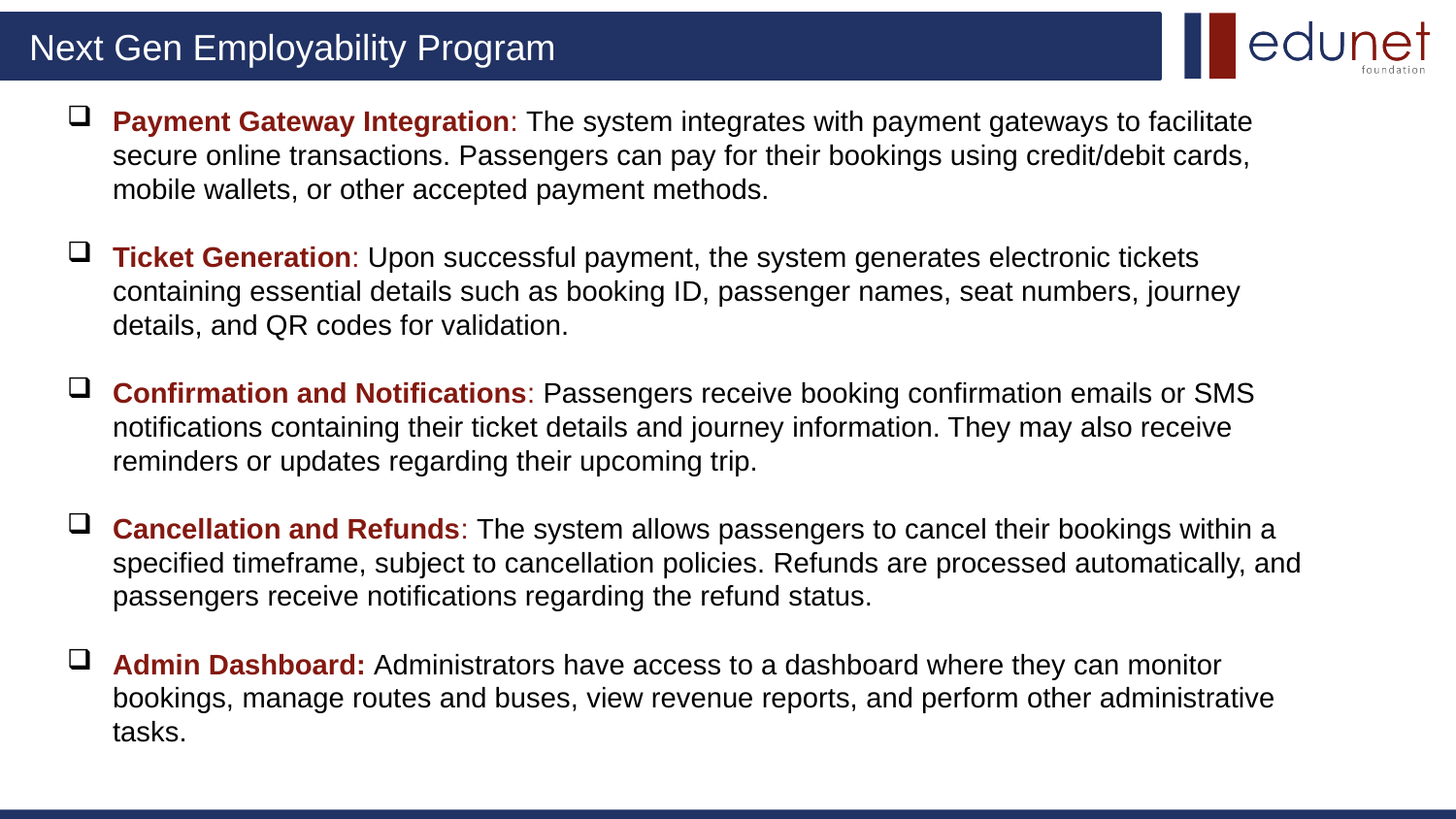

Payment Gateway Integration: The system integrates with payment gateways to facilitate secure online transactions. Passengers can pay for their bookings using credit/debit cards, mobile wallets, or other accepted payment methods.

Ticket Generation: Upon successful payment, the system generates electronic tickets containing essential details such as booking ID, passenger names, seat numbers, journey details, and QR codes for validation.

Confirmation and Notifications: Passengers receive booking confirmation emails or SMS notifications containing their ticket details and journey information. They may also receive reminders or updates regarding their upcoming trip.

Cancellation and Refunds: The system allows passengers to cancel their bookings within a specified timeframe, subject to cancellation policies. Refunds are processed automatically, and passengers receive notifications regarding the refund status.

Admin Dashboard: Administrators have access to a dashboard where they can monitor bookings, manage routes and buses, view revenue reports, and perform other administrative tasks.